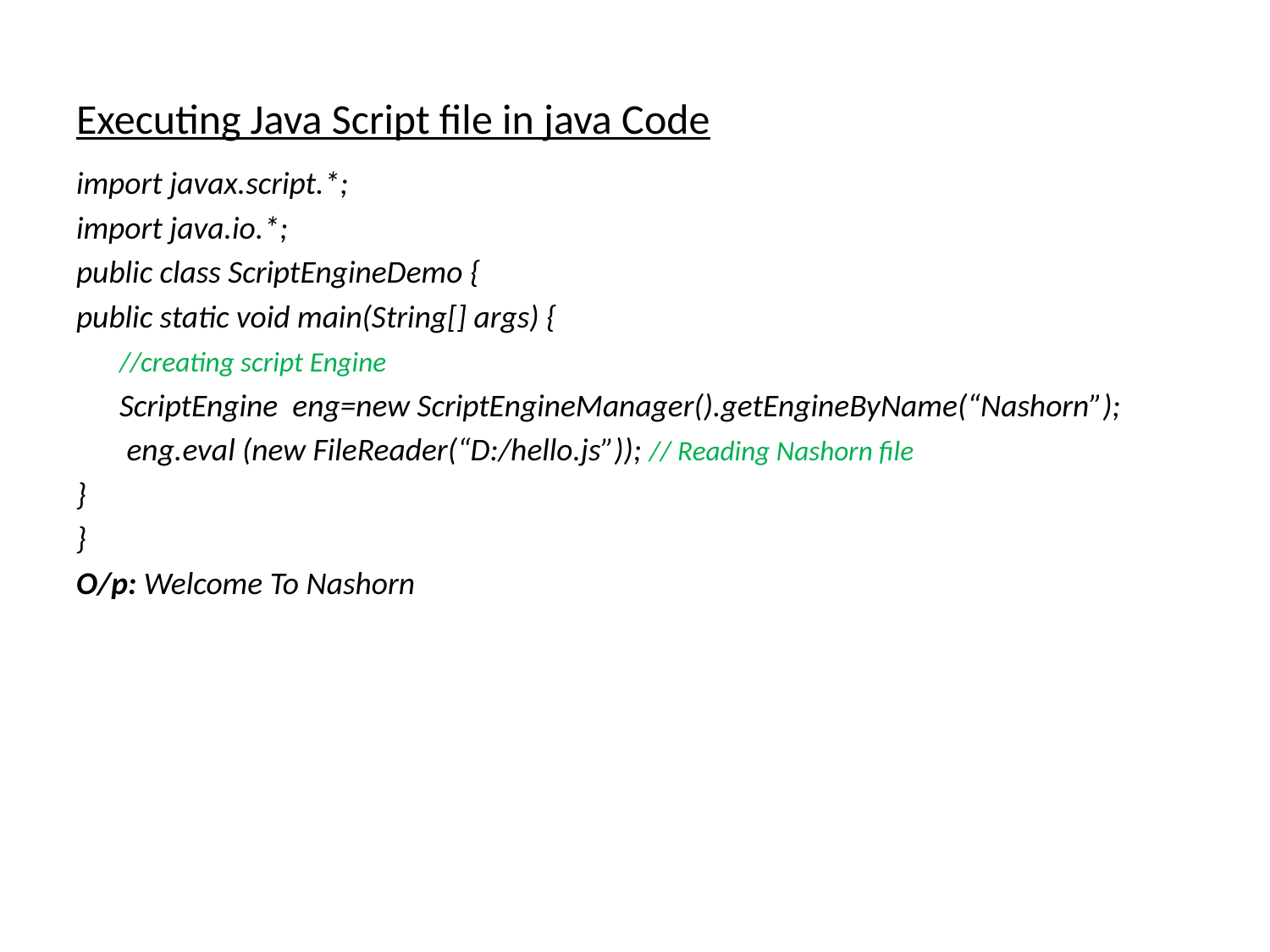

# Executing Java Script file in java Code
import javax.script.*;
import java.io.*;
public class ScriptEngineDemo {
public static void main(String[] args) {
      //creating script Engine
      ScriptEngine  eng=new ScriptEngineManager().getEngineByName(“Nashorn”);
       eng.eval (new FileReader(“D:/hello.js”)); // Reading Nashorn file
}
}
O/p: Welcome To Nashorn